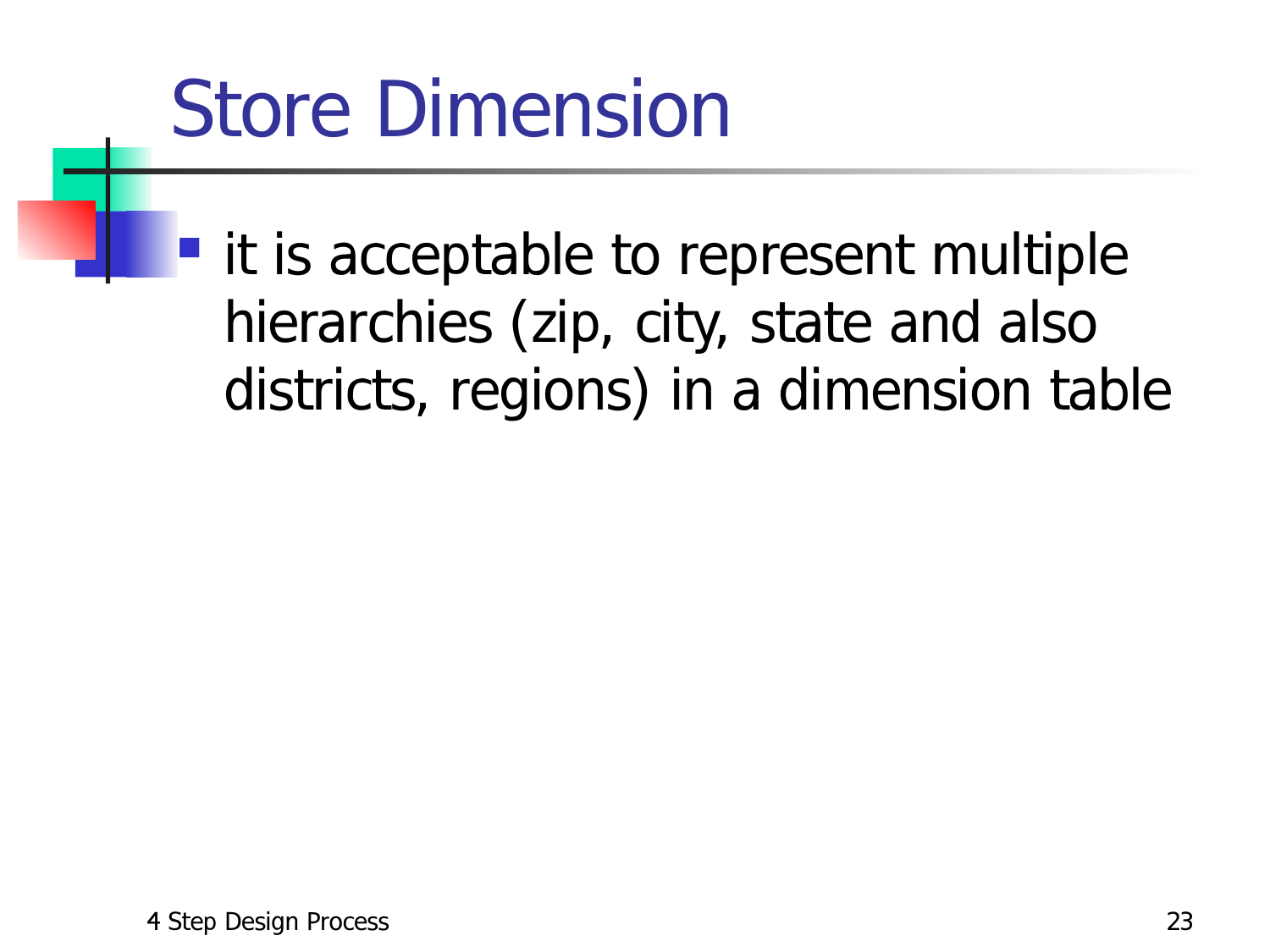

# Store Dimension
it is acceptable to represent multiple hierarchies (zip, city, state and also districts, regions) in a dimension table
4 Step Design Process
23